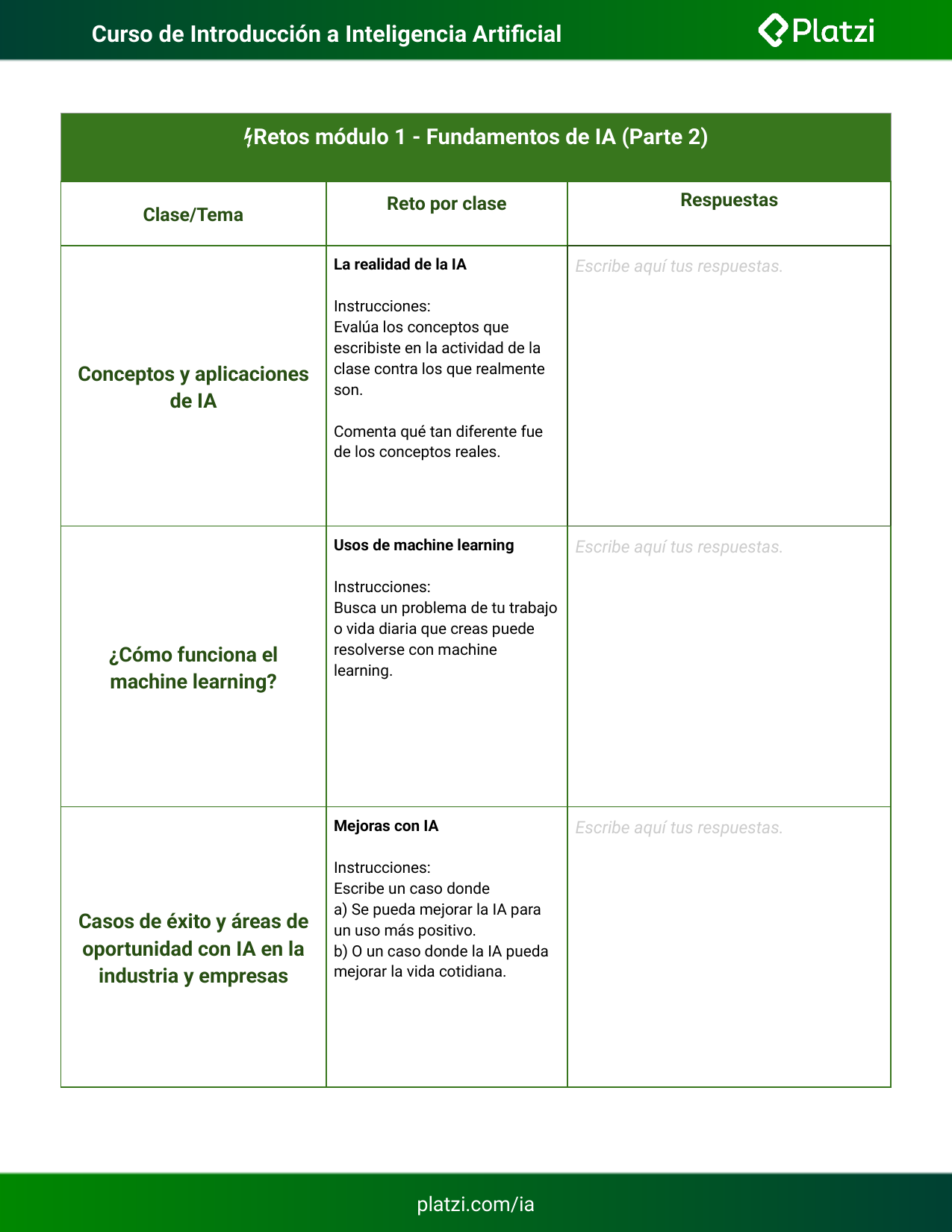

# Curso de Introducción a Inteligencia Artificial
| ⚡Retos módulo 1 - Fundamentos de IA (Parte 2) |  |  |
| --- | --- | --- |
| Clase/Tema | Reto por clase | Respuestas |
| Conceptos y aplicaciones de IA | La realidad de la IA Instrucciones: Evalúa los conceptos que escribiste en la actividad de la clase contra los que realmente son. Comenta qué tan diferente fue de los conceptos reales. | Escribe aquí tus respuestas. |
| ¿Cómo funciona el machine learning? | Usos de machine learning Instrucciones: Busca un problema de tu trabajo o vida diaria que creas puede resolverse con machine learning. | Escribe aquí tus respuestas. |
| Casos de éxito y áreas de oportunidad con IA en la industria y empresas | Mejoras con IA Instrucciones: Escribe un caso donde a) Se pueda mejorar la IA para un uso más positivo. b) O un caso donde la IA pueda mejorar la vida cotidiana. | Escribe aquí tus respuestas. |
platzi.com/ia